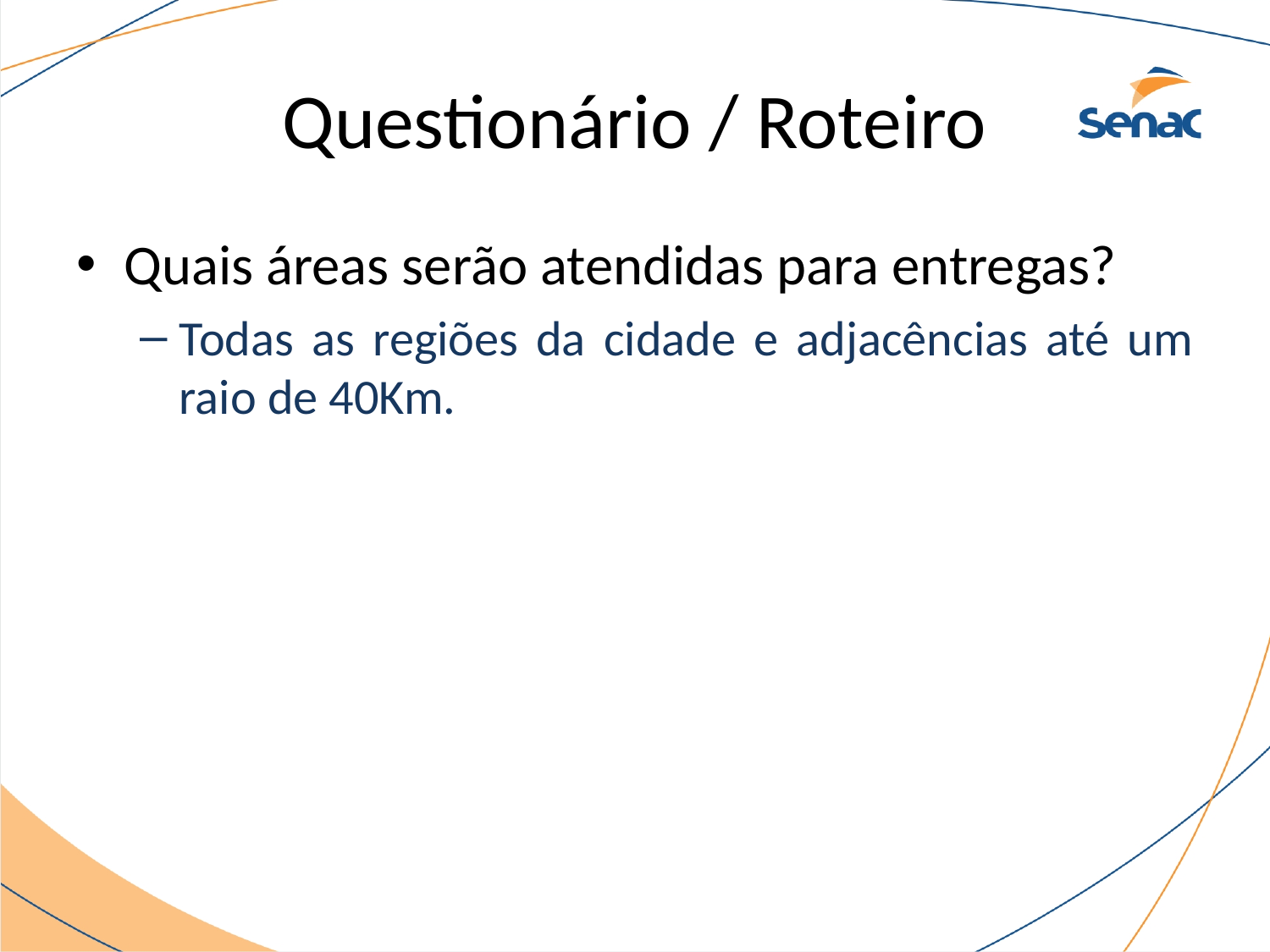

# Questionário / Roteiro
Quais áreas serão atendidas para entregas?
Todas as regiões da cidade e adjacências até um raio de 40Km.